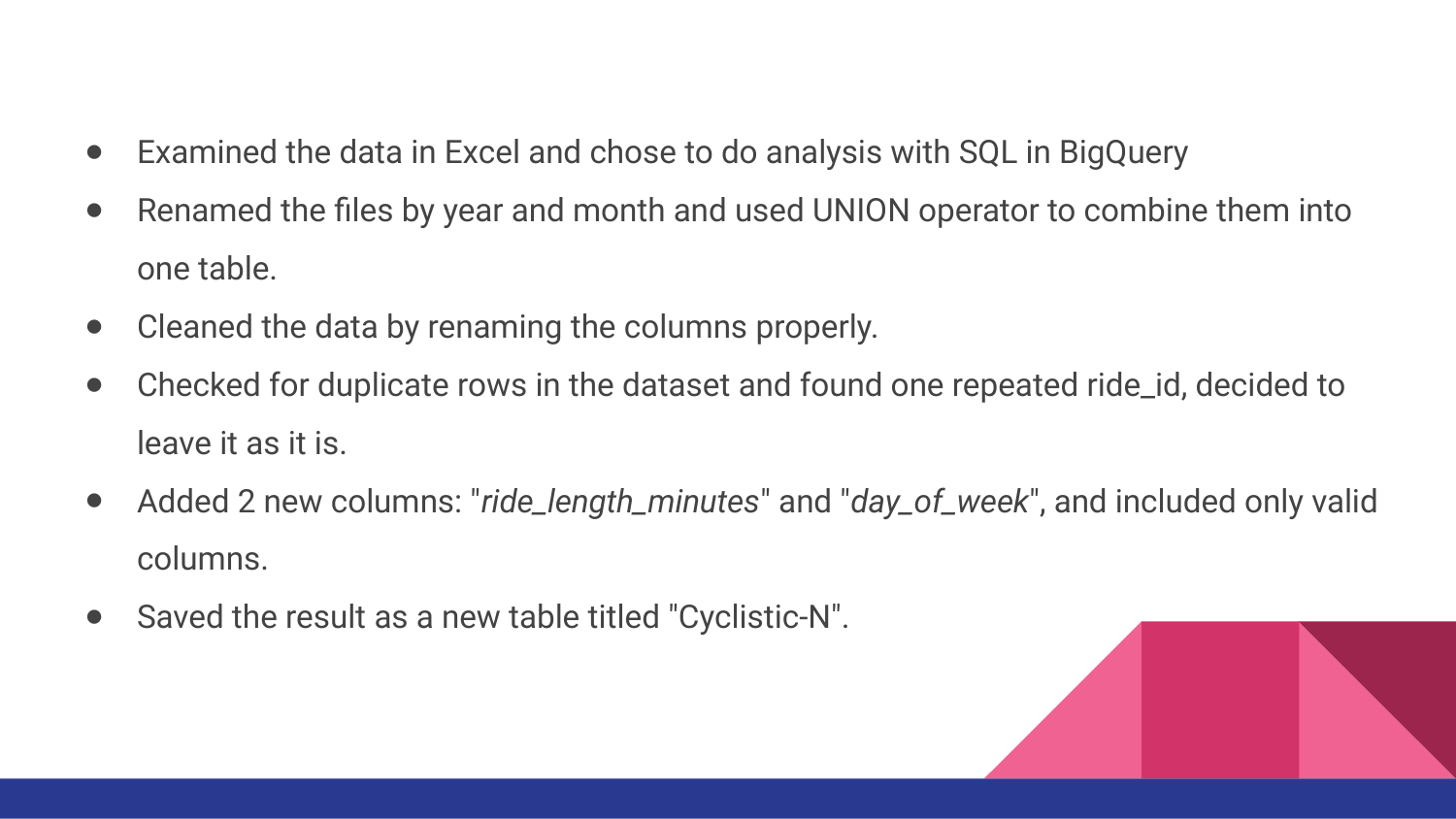

Examined the data in Excel and chose to do analysis with SQL in BigQuery
Renamed the files by year and month and used UNION operator to combine them into one table.
Cleaned the data by renaming the columns properly.
Checked for duplicate rows in the dataset and found one repeated ride_id, decided to leave it as it is.
Added 2 new columns: "ride_length_minutes" and "day_of_week", and included only valid columns.
Saved the result as a new table titled "Cyclistic-N".